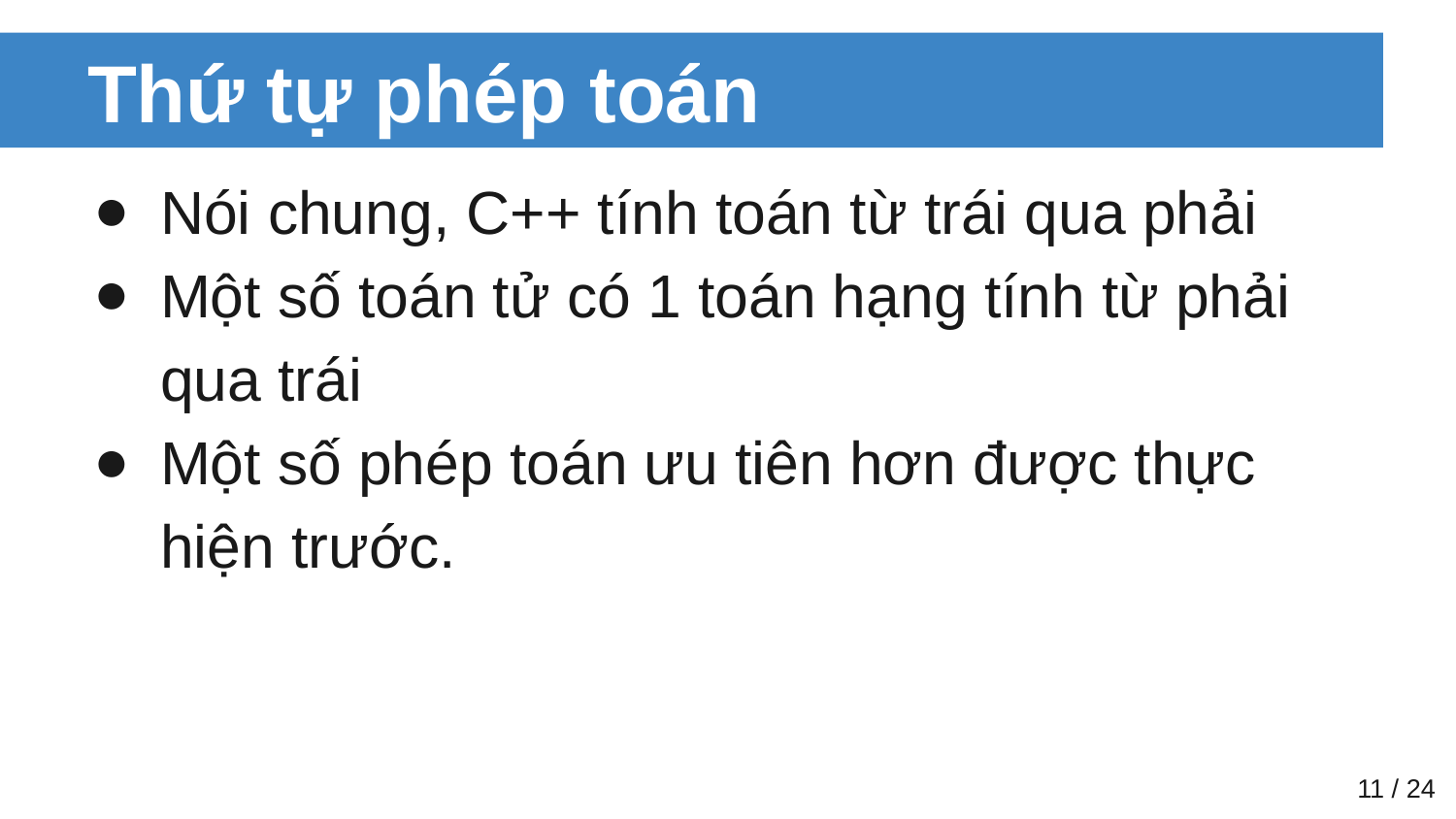

# Thứ tự phép toán
Nói chung, C++ tính toán từ trái qua phải
Một số toán tử có 1 toán hạng tính từ phải qua trái
Một số phép toán ưu tiên hơn được thực hiện trước.
11 / 24